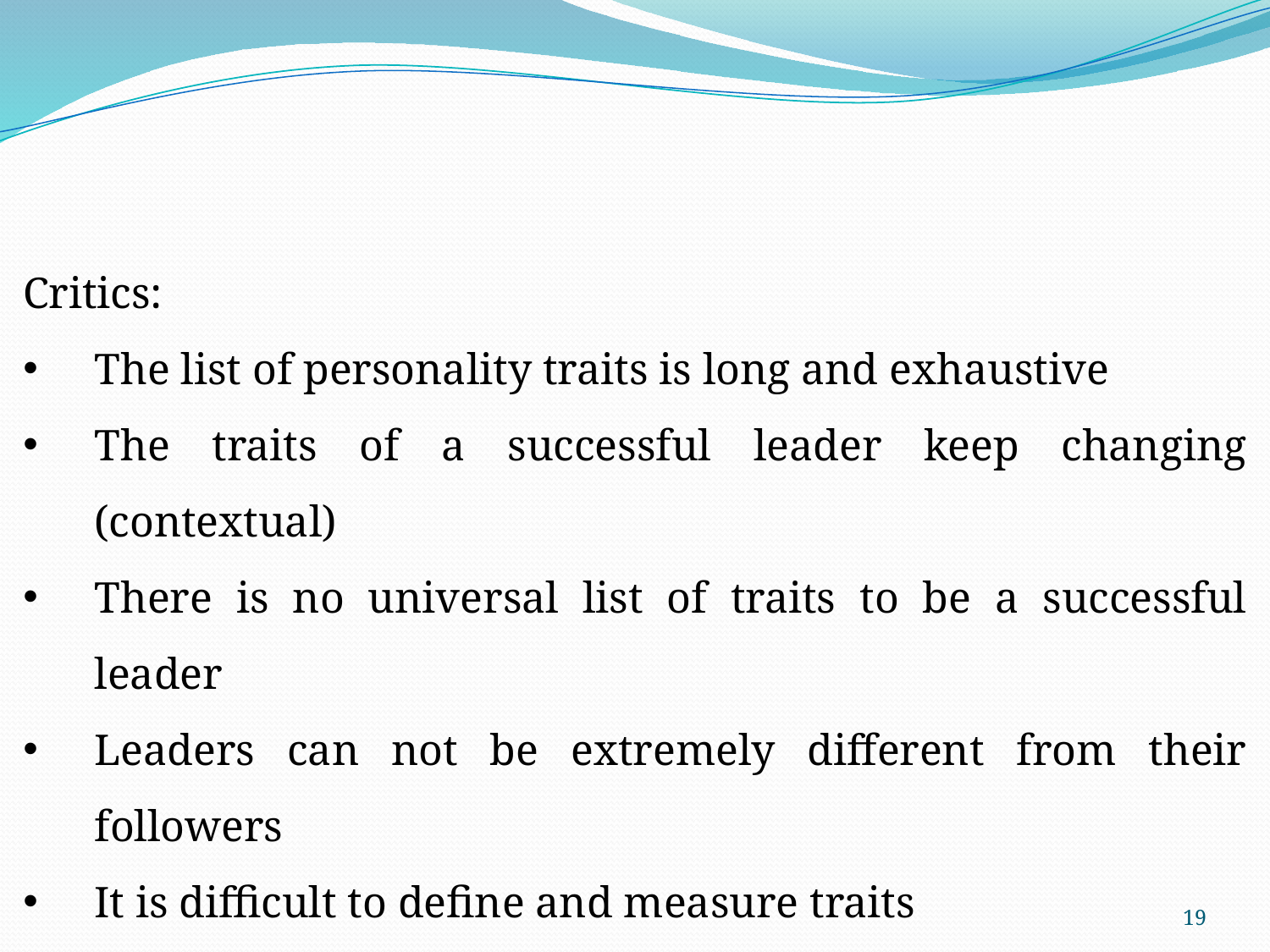

Critics:
The list of personality traits is long and exhaustive
The traits of a successful leader keep changing (contextual)
There is no universal list of traits to be a successful leader
Leaders can not be extremely different from their followers
It is difficult to define and measure traits
19